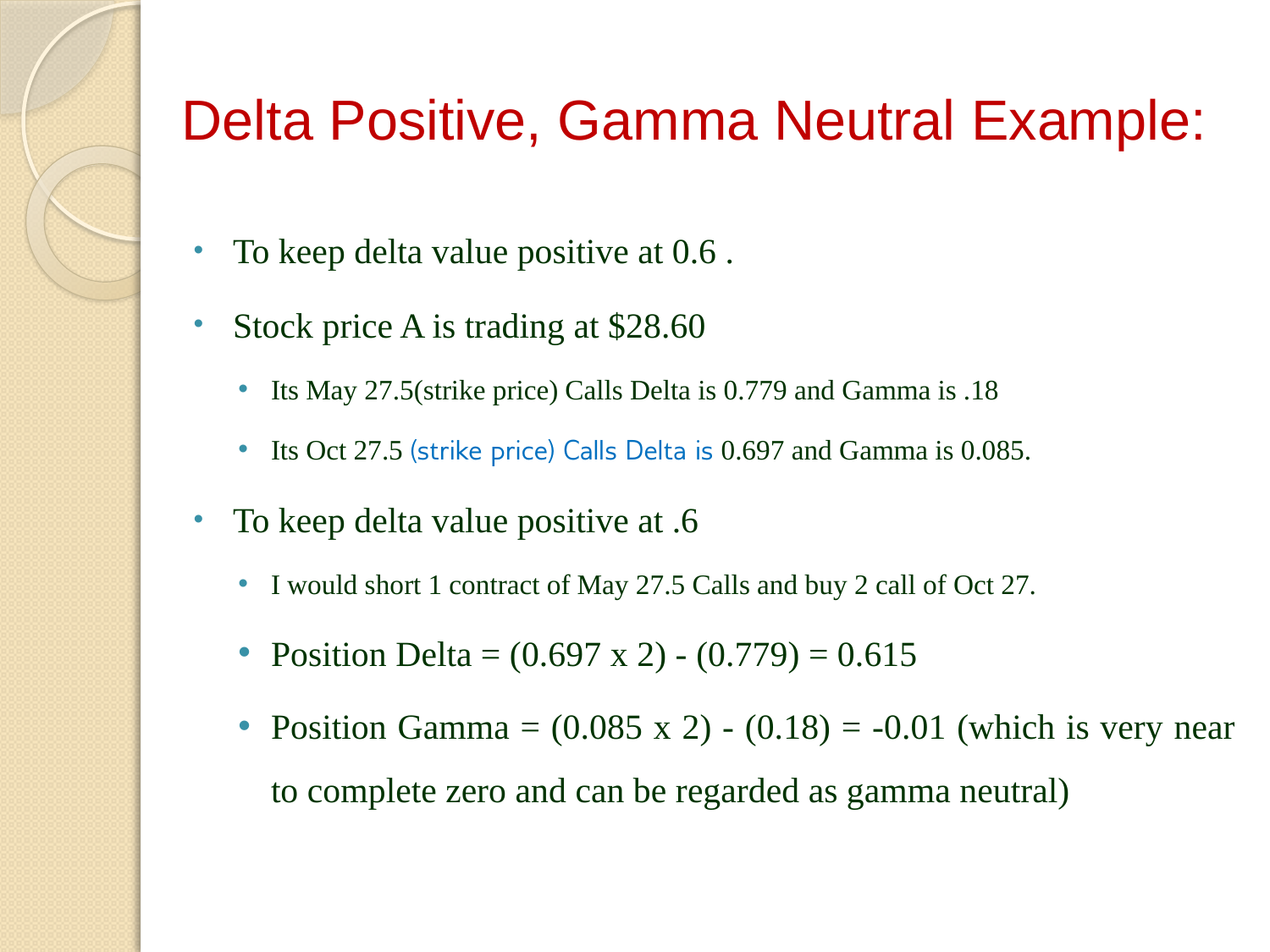

# Delta Positive, Gamma Neutral Example:
To keep delta value positive at 0.6 .
Stock price A is trading at $28.60
Its May 27.5(strike price) Calls Delta is 0.779 and Gamma is .18
Its Oct 27.5 (strike price) Calls Delta is 0.697 and Gamma is 0.085.
To keep delta value positive at .6
I would short 1 contract of May 27.5 Calls and buy 2 call of Oct 27.
Position Delta = (0.697 x 2) - (0.779) = 0.615
Position Gamma = (0.085 x 2) - (0.18) = -0.01 (which is very near to complete zero and can be regarded as gamma neutral)